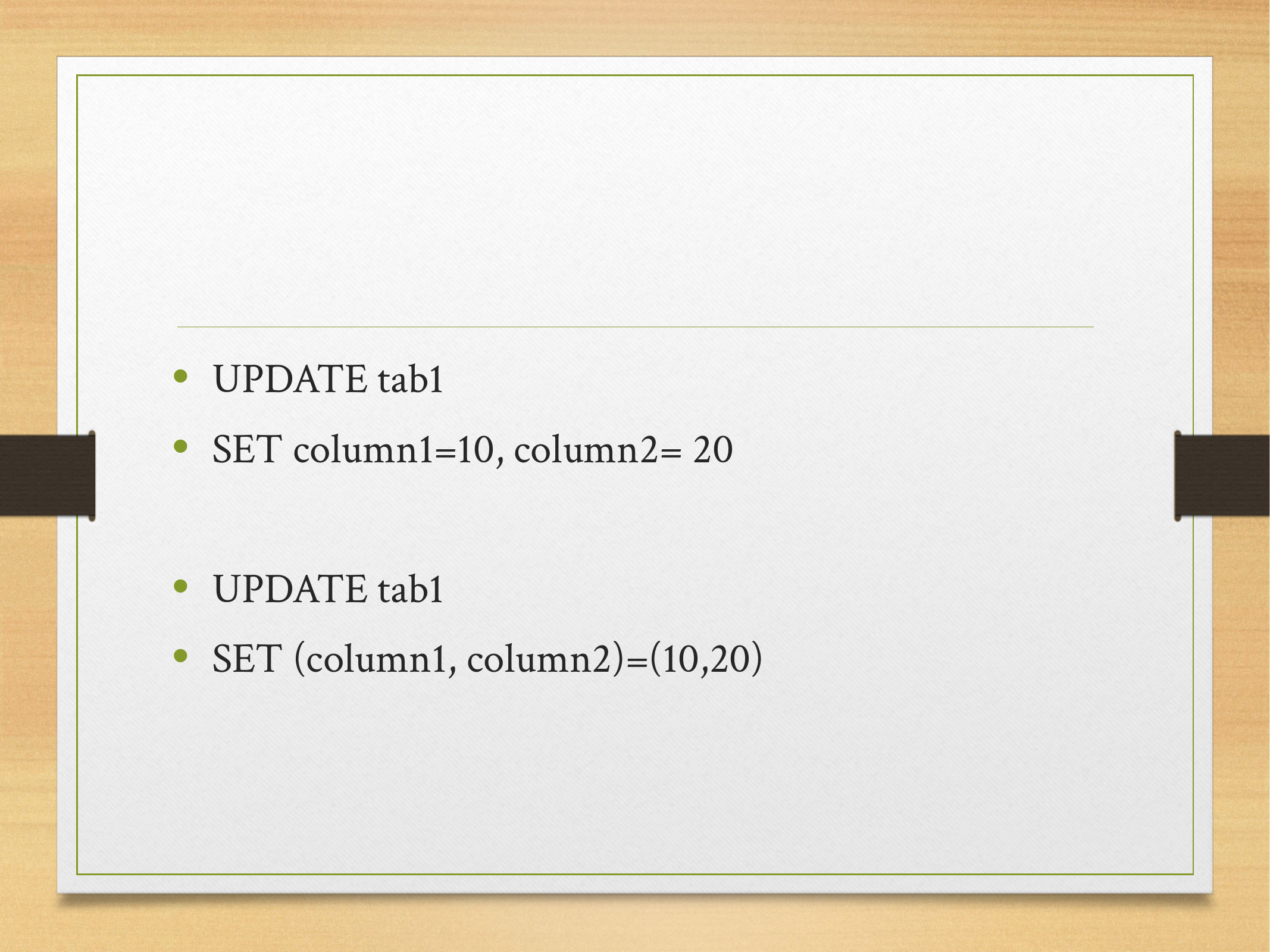

#
UPDATE tab1
SET column1=10, column2= 20

UPDATE tab1
SET (column1, column2)=(10,20)